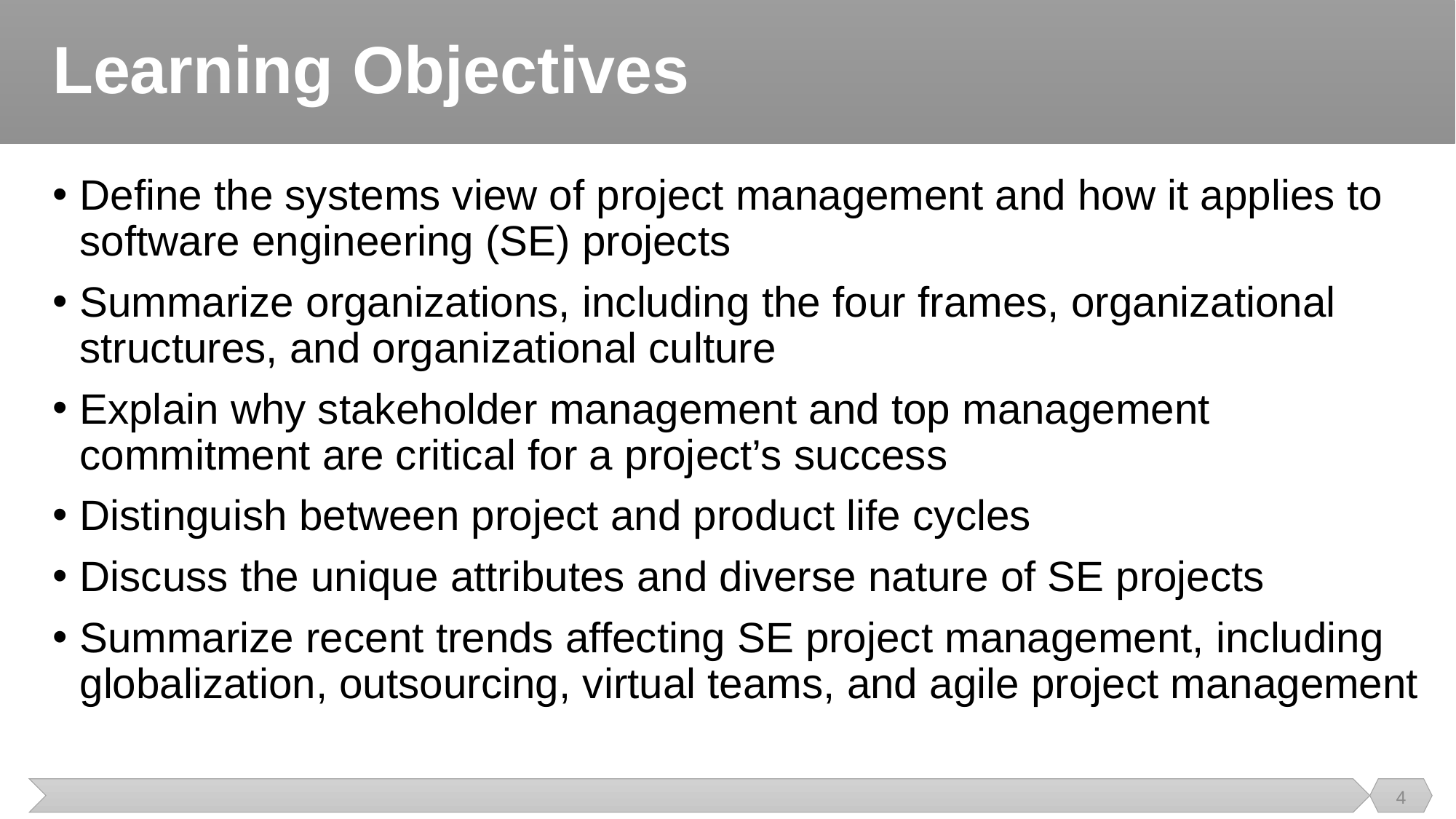

# Learning Objectives
Define the systems view of project management and how it applies to software engineering (SE) projects
Summarize organizations, including the four frames, organizational structures, and organizational culture
Explain why stakeholder management and top management commitment are critical for a project’s success
Distinguish between project and product life cycles
Discuss the unique attributes and diverse nature of SE projects
Summarize recent trends affecting SE project management, including globalization, outsourcing, virtual teams, and agile project management
4